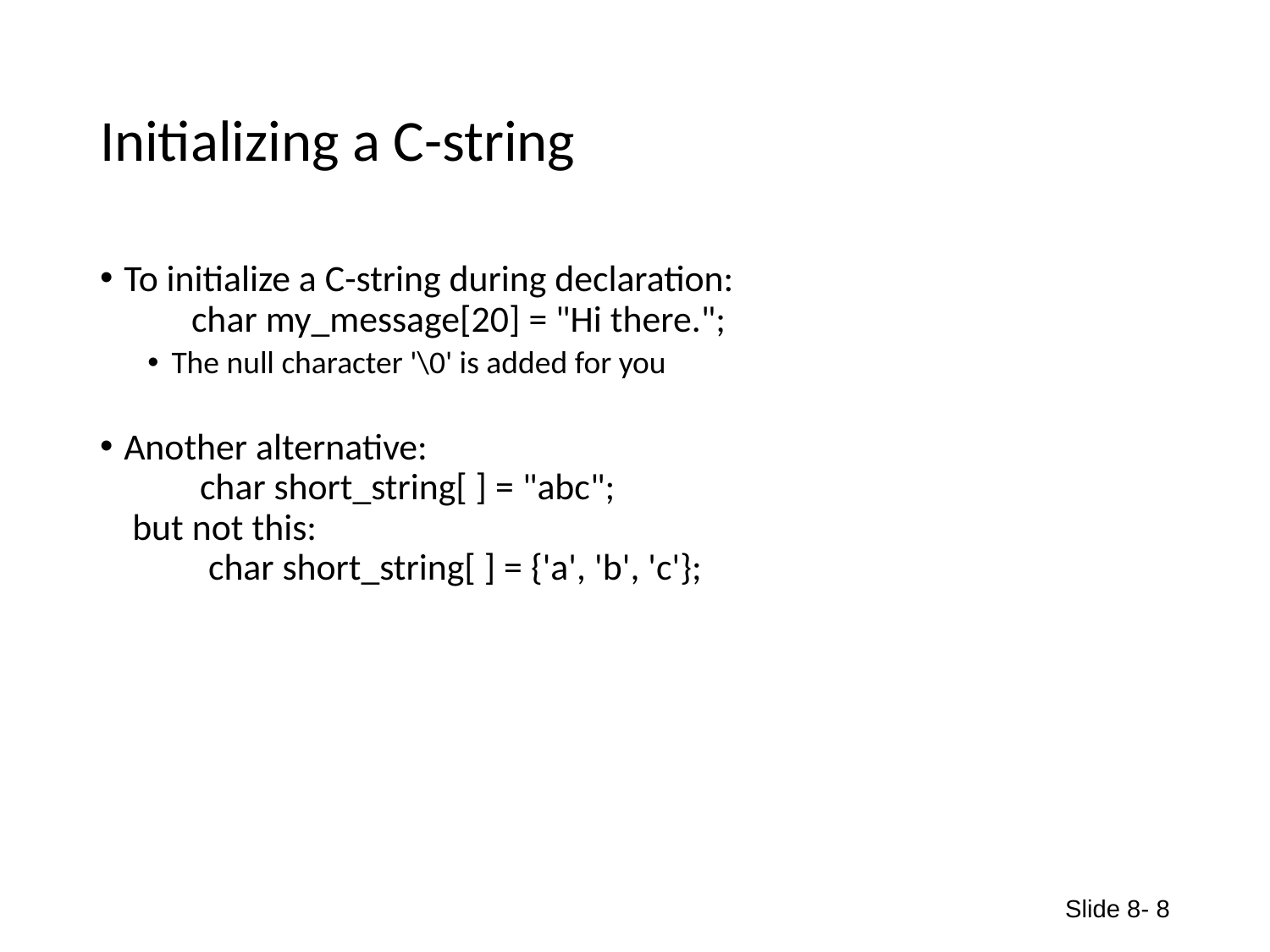

# Initializing a C-string
To initialize a C-string during declaration:
        char my_message[20] = "Hi there.";
The null character '\0' is added for you
Another alternative:
         char short_string[ ] = "abc";
 but not this:
          char short_string[ ] = {'a', 'b', 'c'};

Slide 8- 8